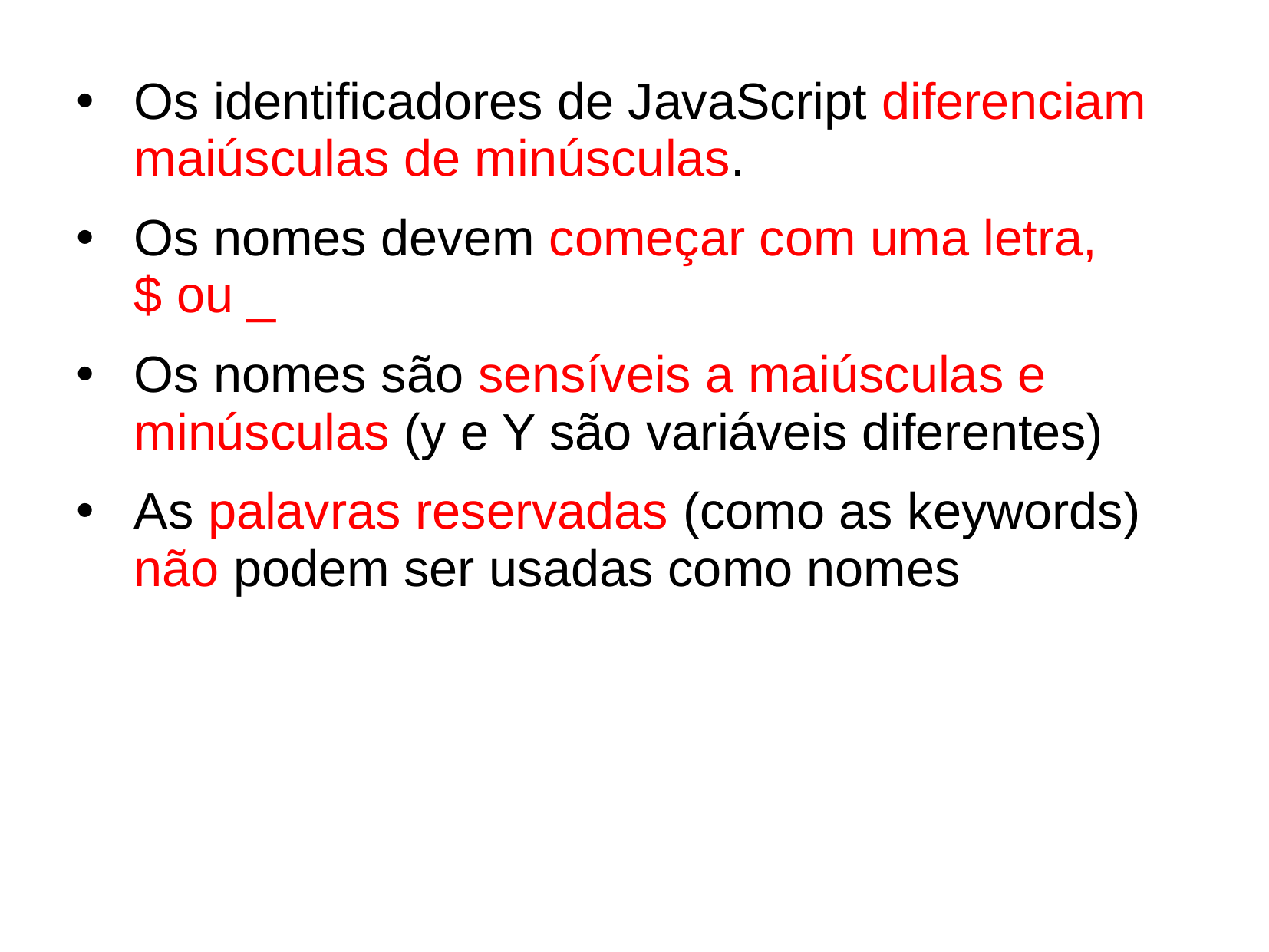

Os identificadores de JavaScript diferenciam maiúsculas de minúsculas.
Os nomes devem começar com uma letra,       $ ou _
Os nomes são sensíveis a maiúsculas e minúsculas (y e Y são variáveis diferentes)
As palavras reservadas (como as keywords) não podem ser usadas como nomes